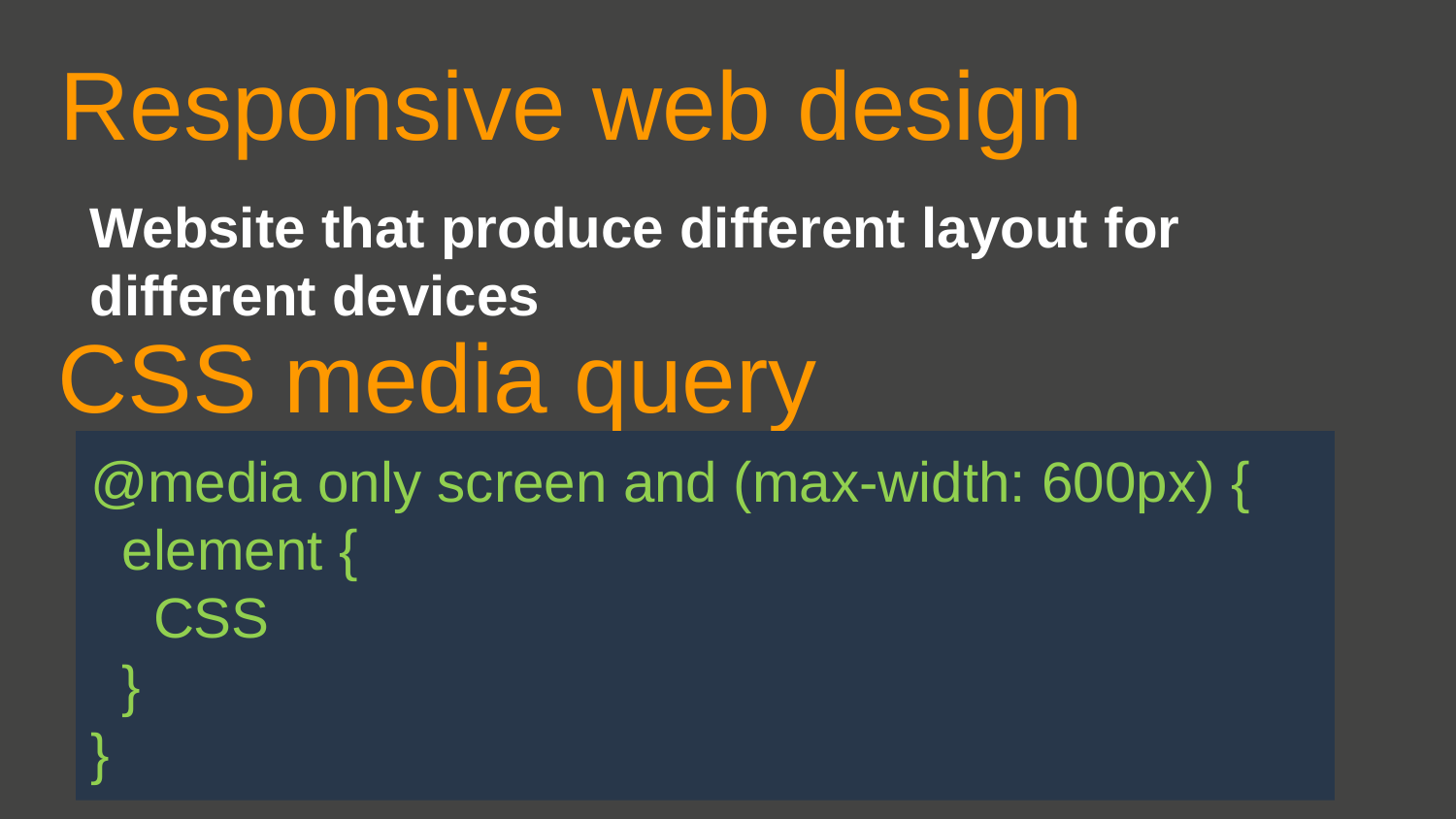

Responsive web design
Website that produce different layout for different devices

CSS media query
@media only screen and (max-width: 600px) {
  element {
    CSS
  }
}